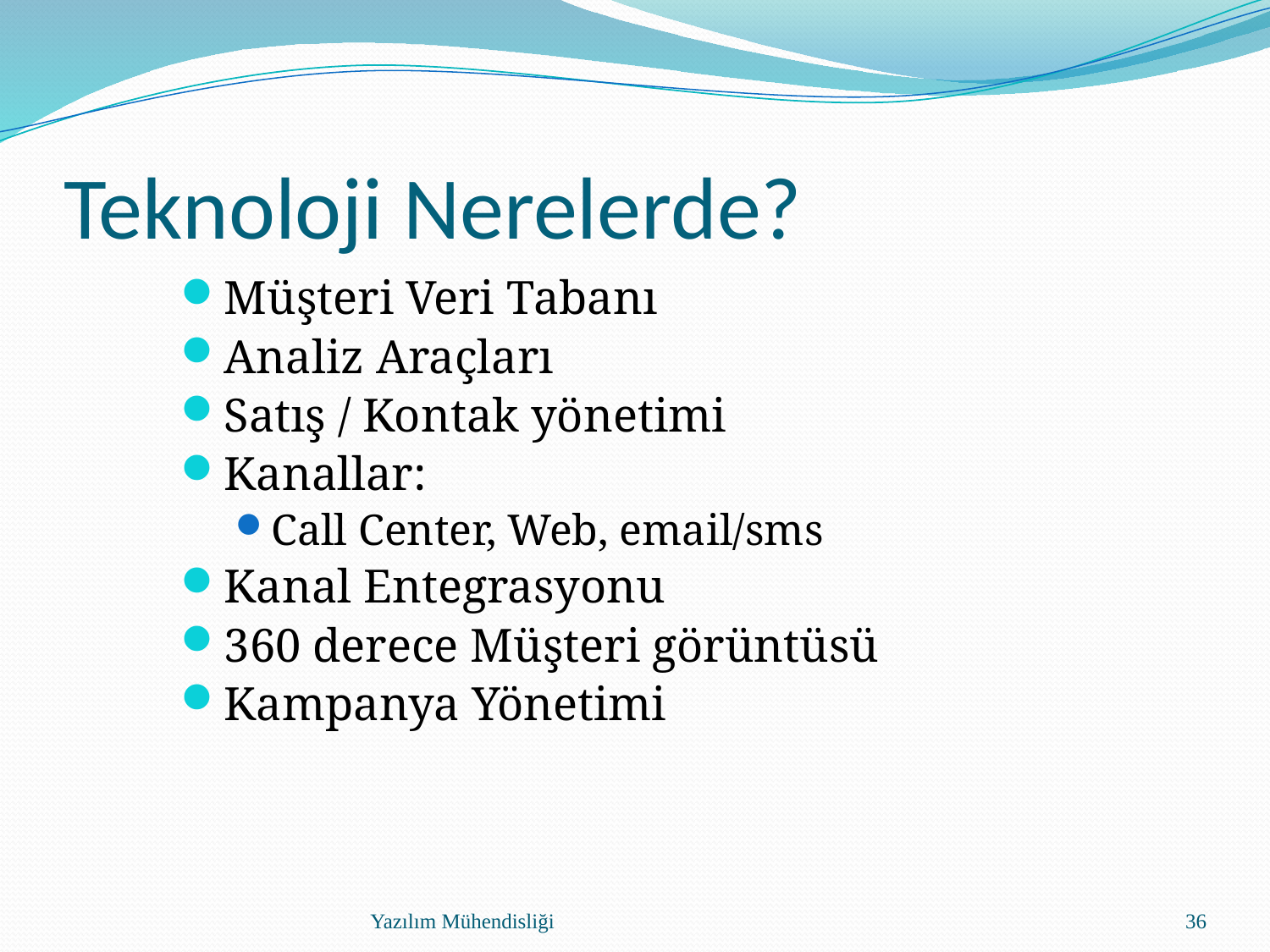

# Teknoloji Nerelerde?
Müşteri Veri Tabanı
Analiz Araçları
Satış / Kontak yönetimi
Kanallar:
Call Center, Web, email/sms
Kanal Entegrasyonu
360 derece Müşteri görüntüsü
Kampanya Yönetimi
Yazılım Mühendisliği
36